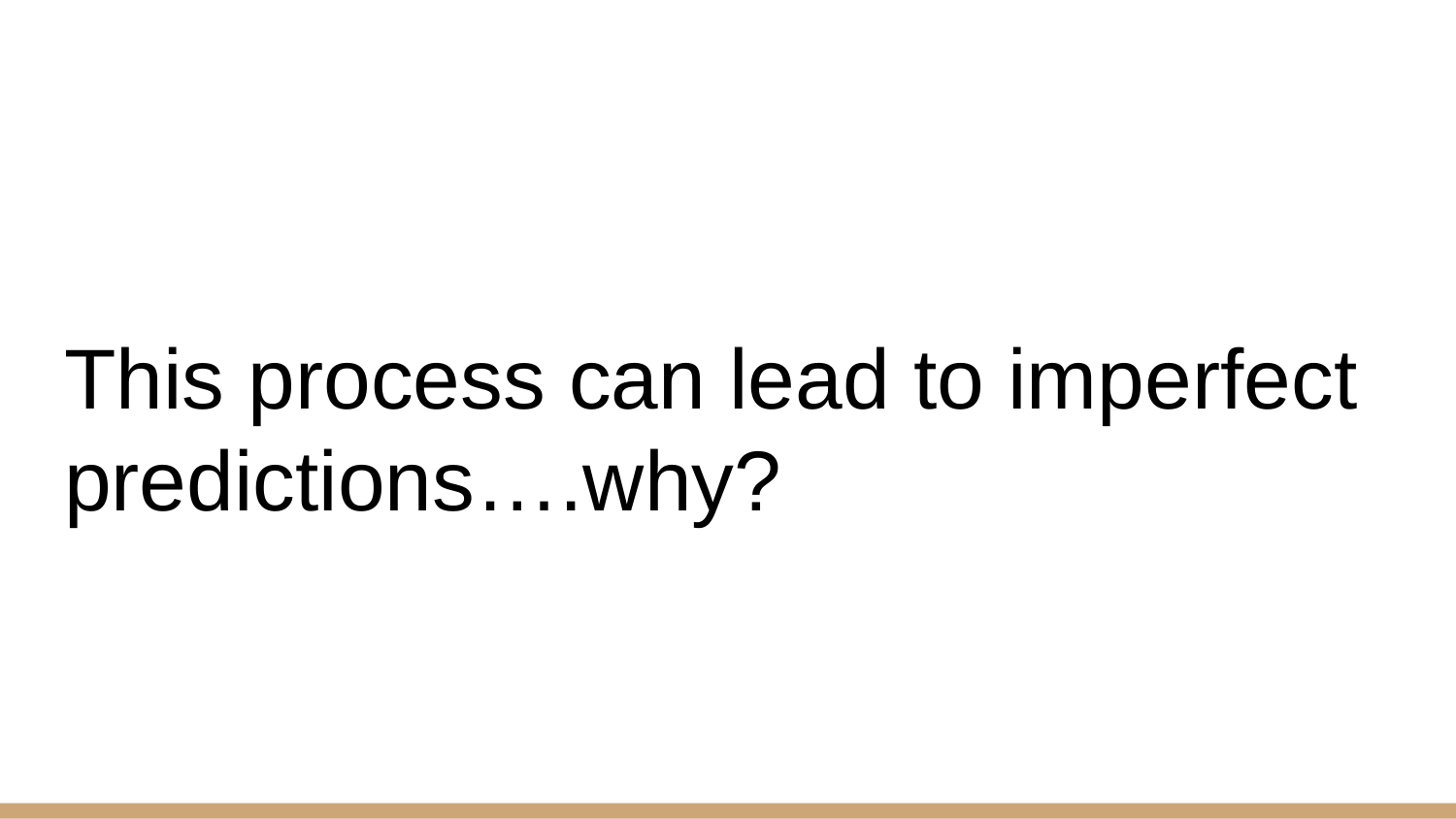

# This process can lead to imperfect predictions….why?